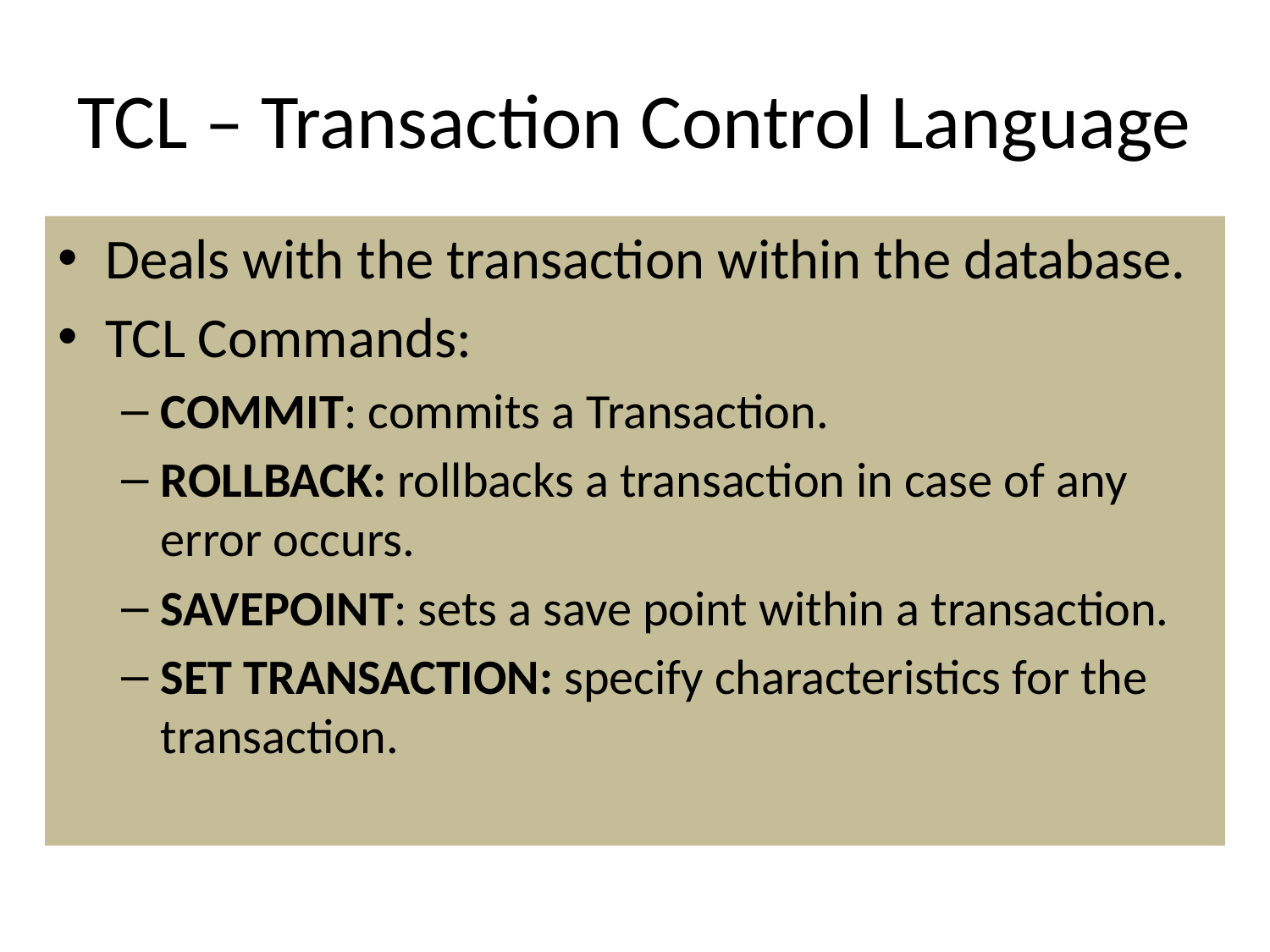

# TCL – Transaction Control Language
Deals with the transaction within the database.
TCL Commands:
COMMIT: commits a Transaction.
ROLLBACK: rollbacks a transaction in case of any error occurs.
SAVEPOINT: sets a save point within a transaction.
SET TRANSACTION: specify characteristics for the transaction.